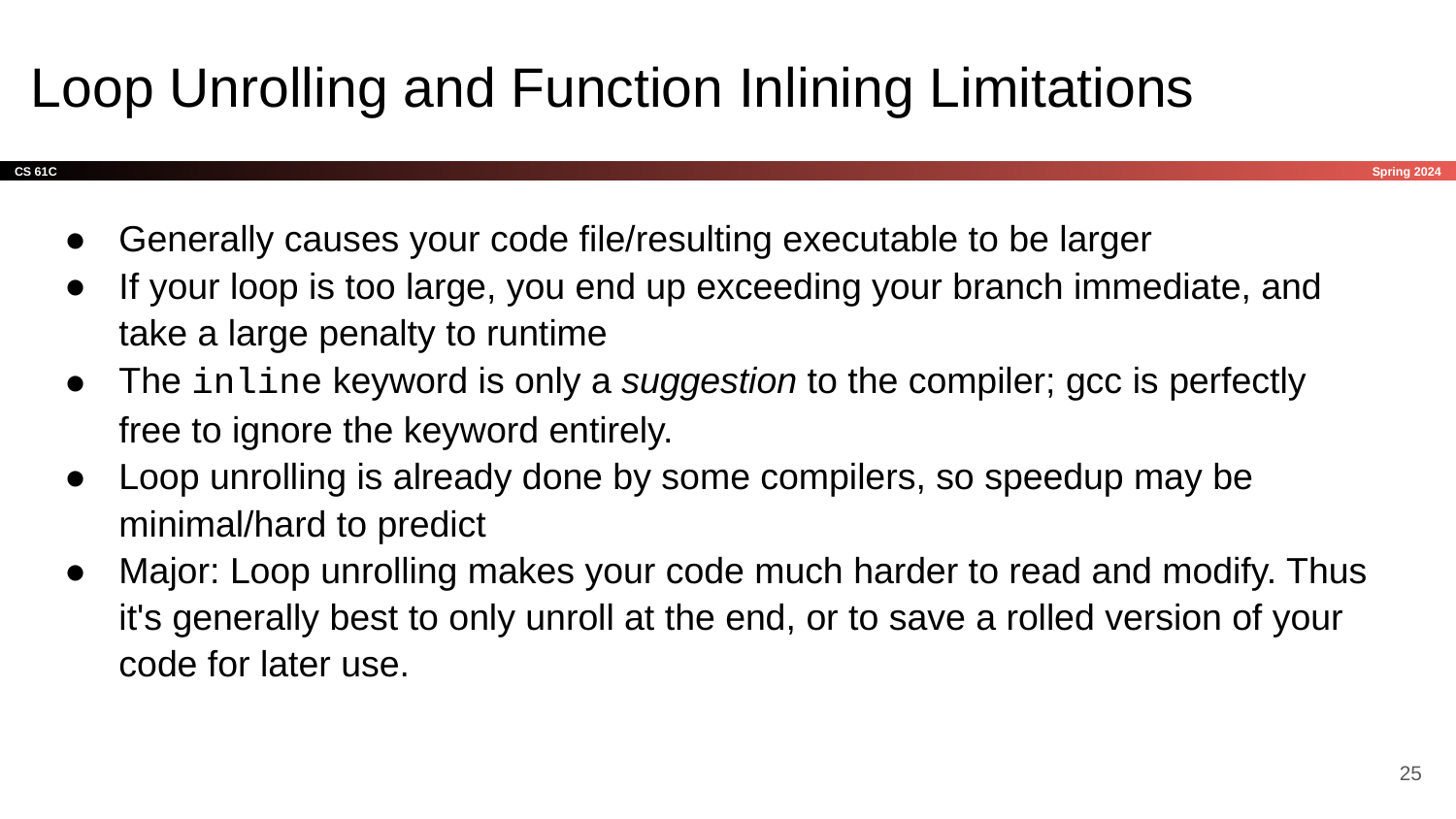

# Loop Unrolling and Function Inlining Limitations
Generally causes your code file/resulting executable to be larger
If your loop is too large, you end up exceeding your branch immediate, and take a large penalty to runtime
The inline keyword is only a suggestion to the compiler; gcc is perfectly free to ignore the keyword entirely.
Loop unrolling is already done by some compilers, so speedup may be minimal/hard to predict
Major: Loop unrolling makes your code much harder to read and modify. Thus it's generally best to only unroll at the end, or to save a rolled version of your code for later use.
25